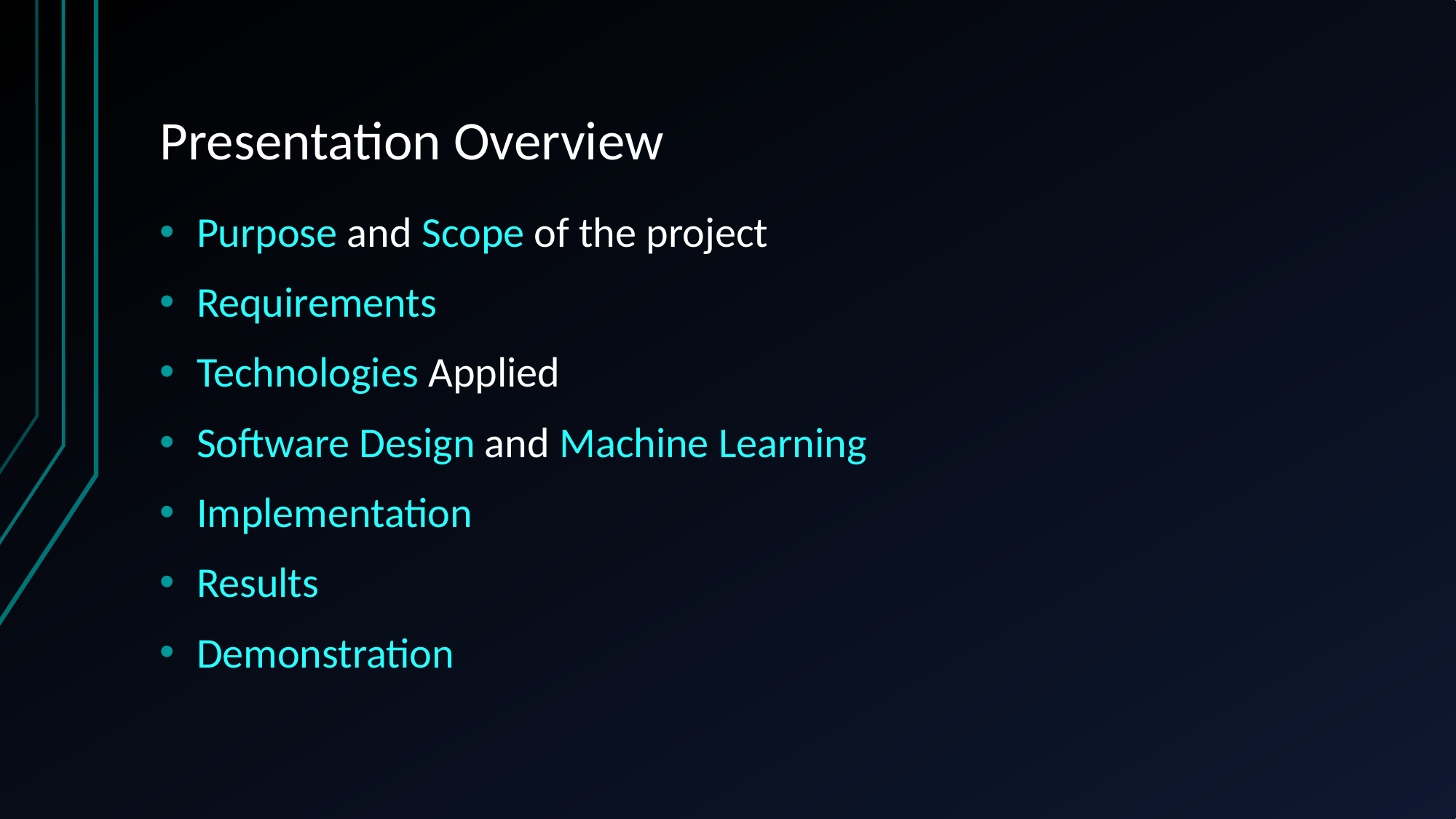

# Presentation Overview
Purpose and Scope of the project
Requirements
Technologies Applied
Software Design and Machine Learning
Implementation
Results
Demonstration